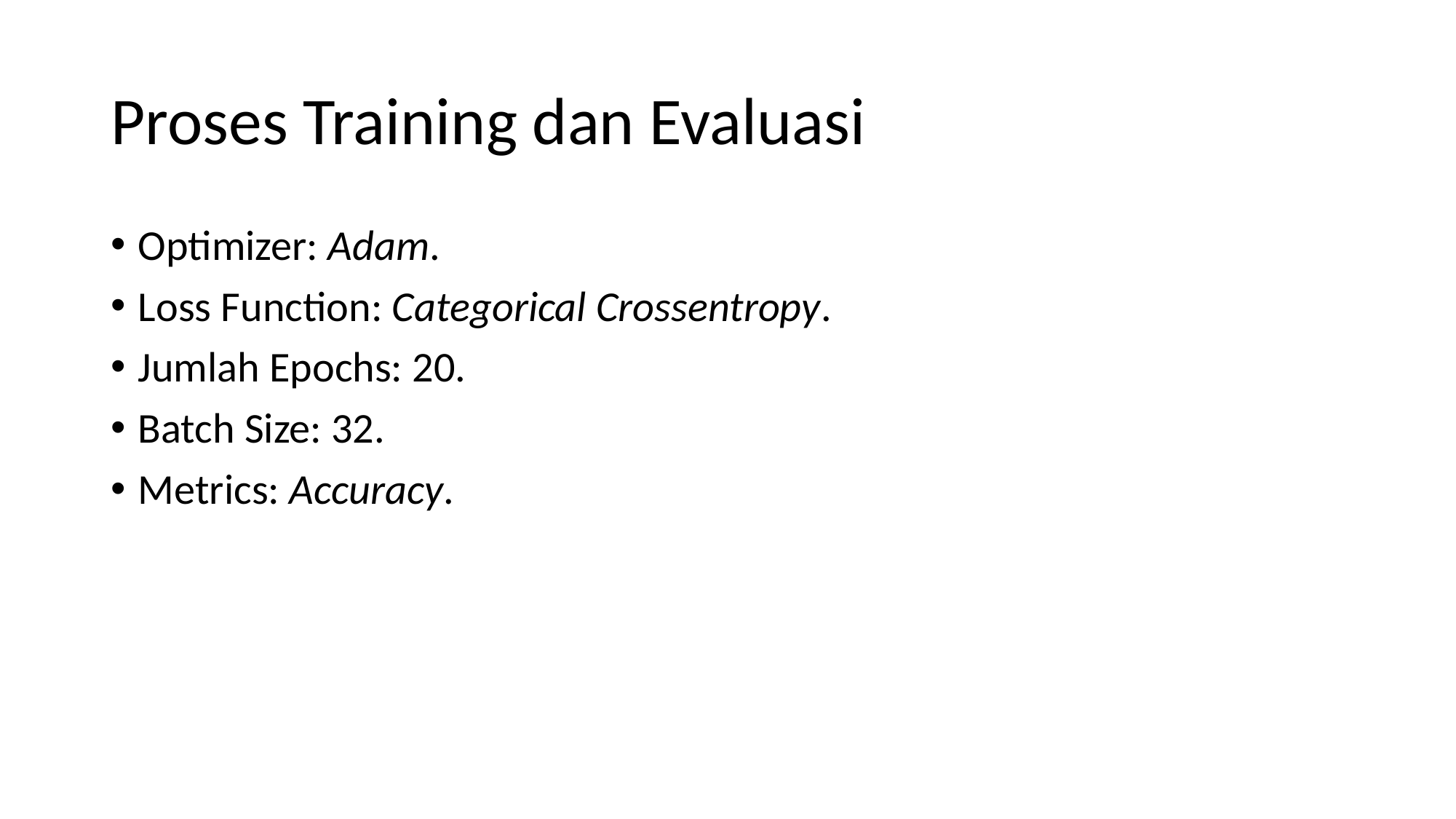

# Proses Training dan Evaluasi
Optimizer: Adam.
Loss Function: Categorical Crossentropy.
Jumlah Epochs: 20.
Batch Size: 32.
Metrics: Accuracy.